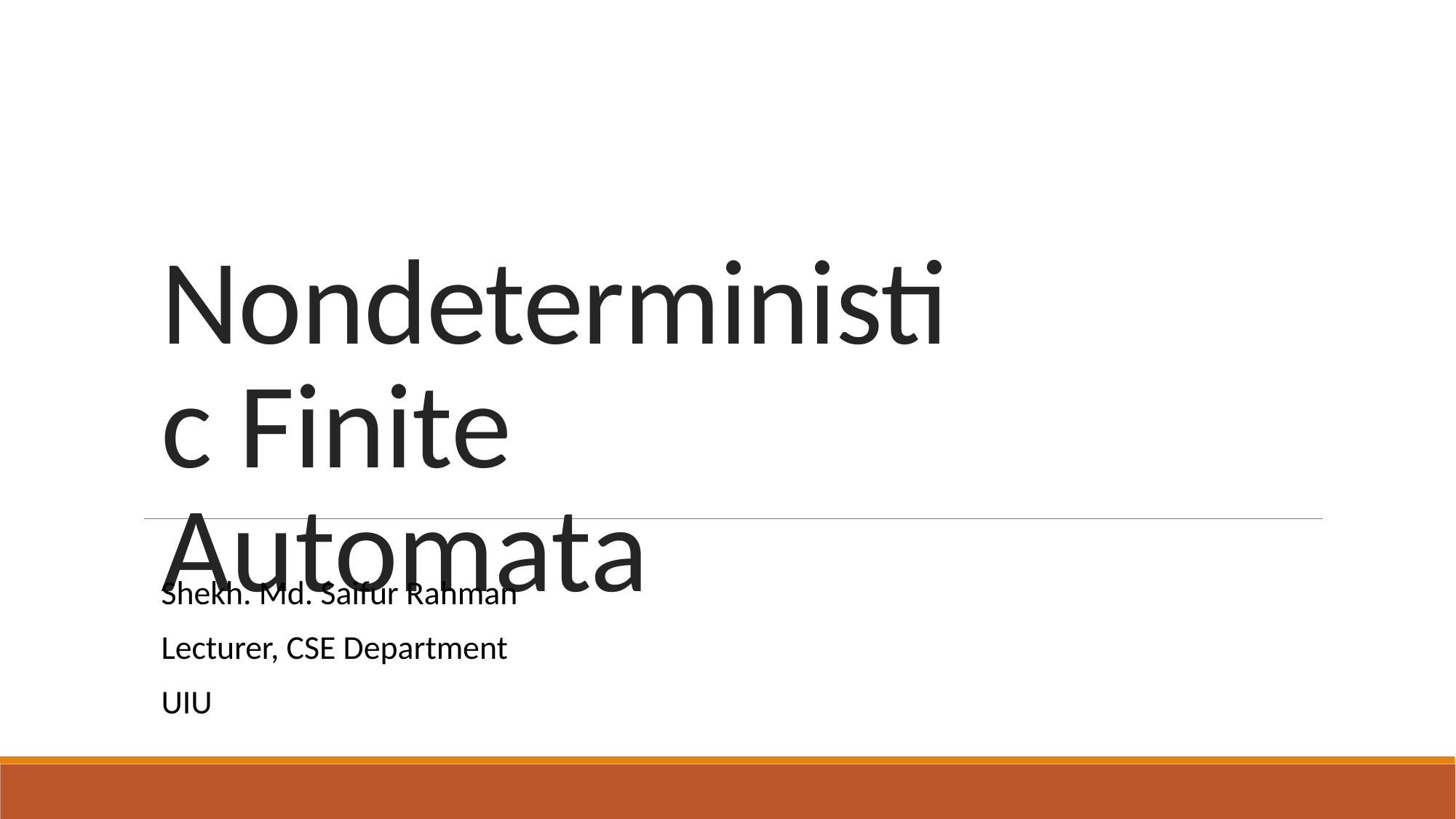

# Nondeterministic Finite Automata

Shekh. Md. Saifur Rahman
Lecturer, CSE Department
UIU